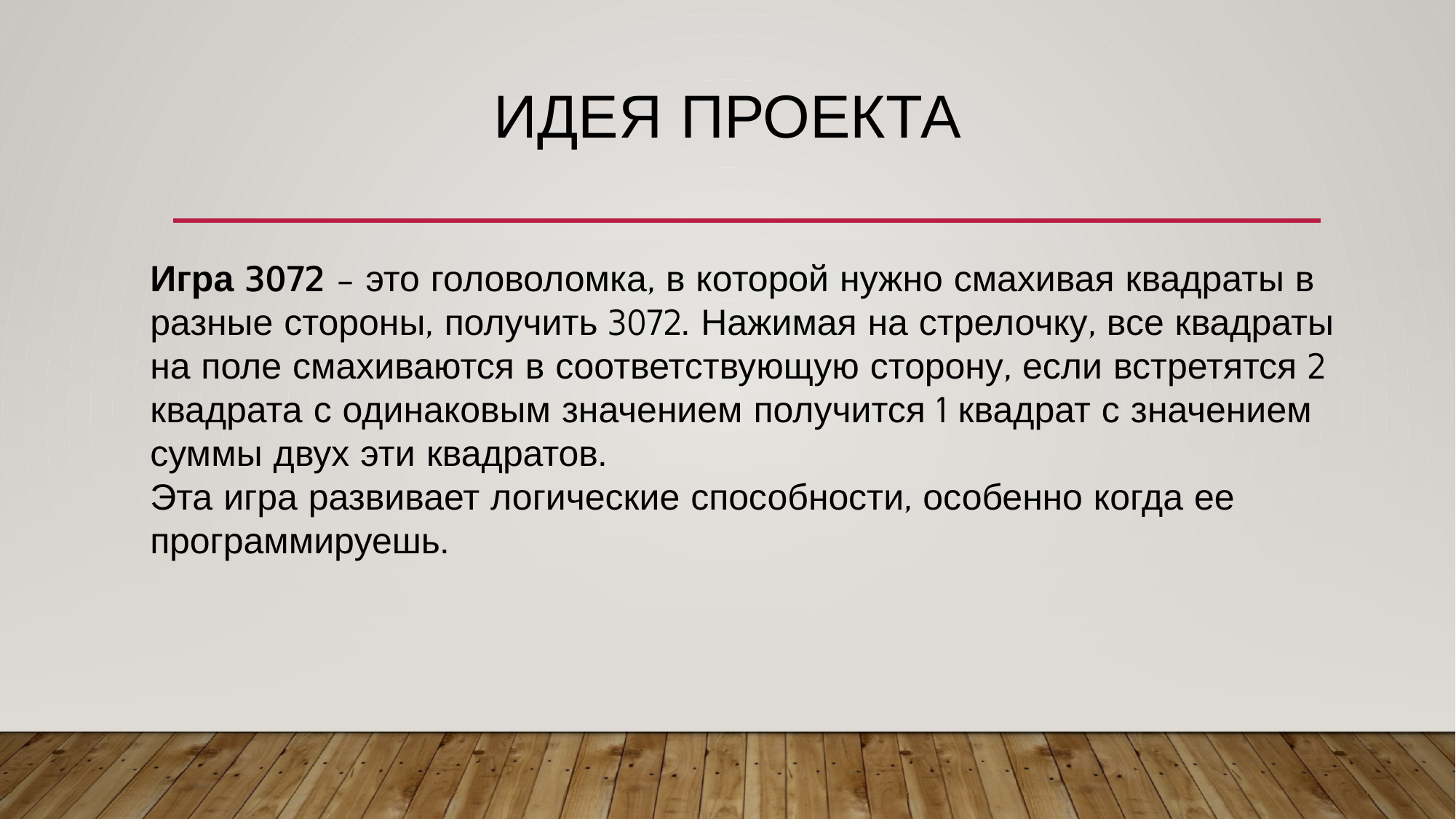

# Идея проекта
Игра 3072 – это головоломка, в которой нужно смахивая квадраты в разные стороны, получить 3072. Нажимая на стрелочку, все квадраты на поле смахиваются в соответствующую сторону, если встретятся 2 квадрата с одинаковым значением получится 1 квадрат с значением суммы двух эти квадратов.
Эта игра развивает логические способности, особенно когда ее программируешь.